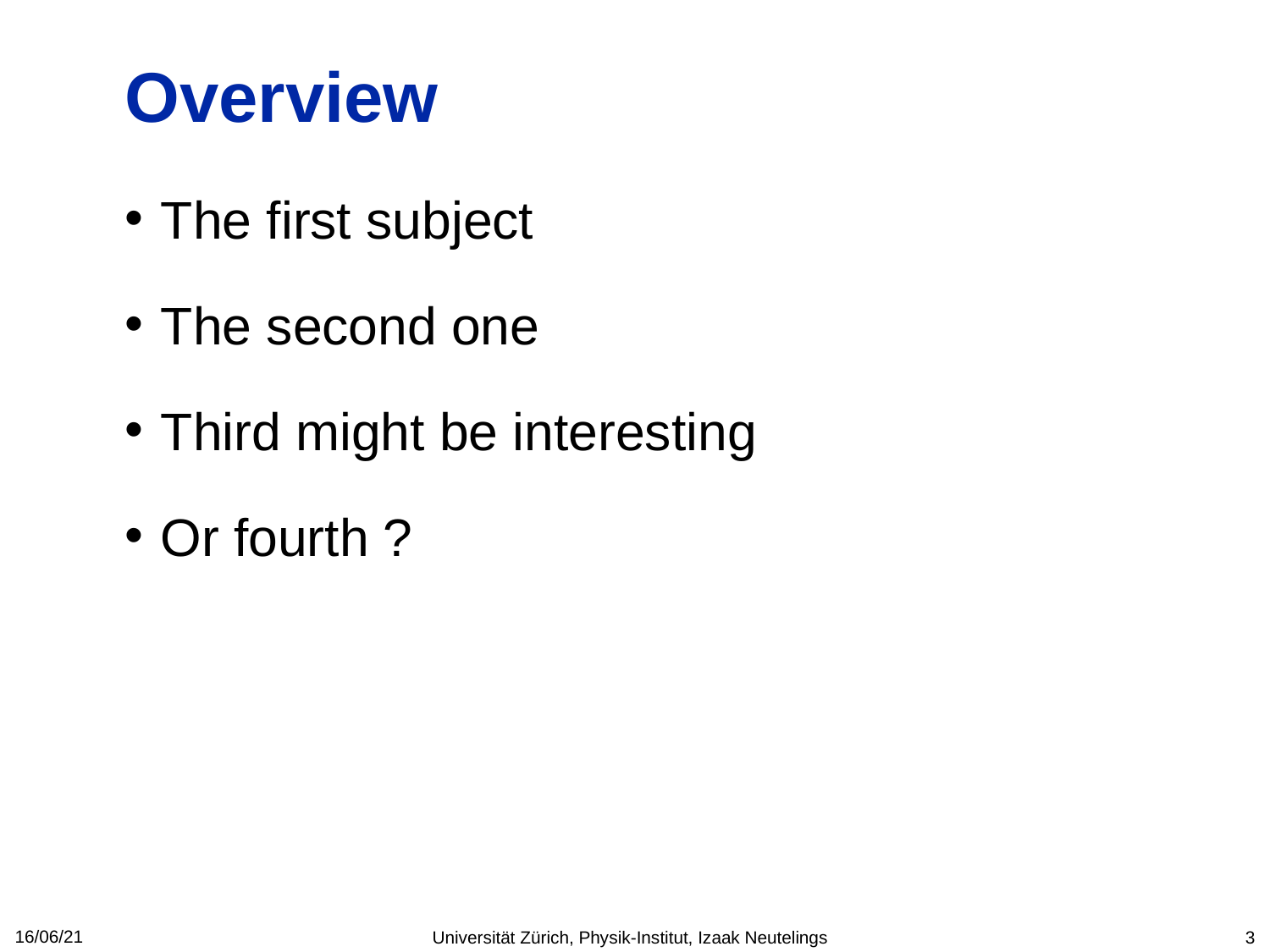

# Overview
The first subject
The second one
Third might be interesting
Or fourth ?
16/06/21
Universität Zürich, Physik-Institut, Izaak Neutelings
3